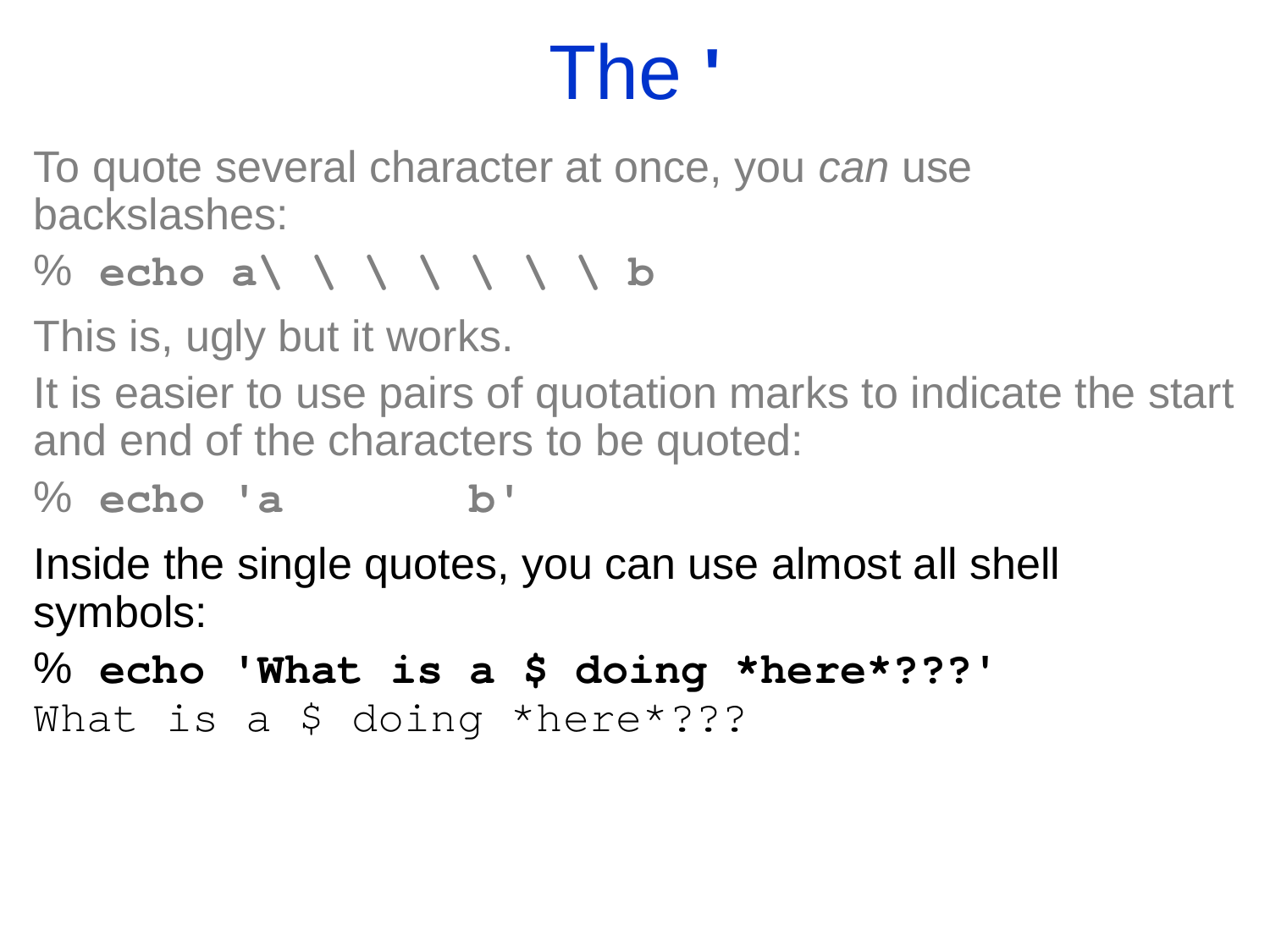

The '
To quote several character at once, you can use backslashes:
% echo a\ \ \ \ \ \ \ b
This is, ugly but it works.
It is easier to use pairs of quotation marks to indicate the start and end of the characters to be quoted:
% echo 'a       b'
Inside the single quotes, you can use almost all shell symbols:
% echo 'What is a $ doing *here*???'
What is a $ doing *here*???